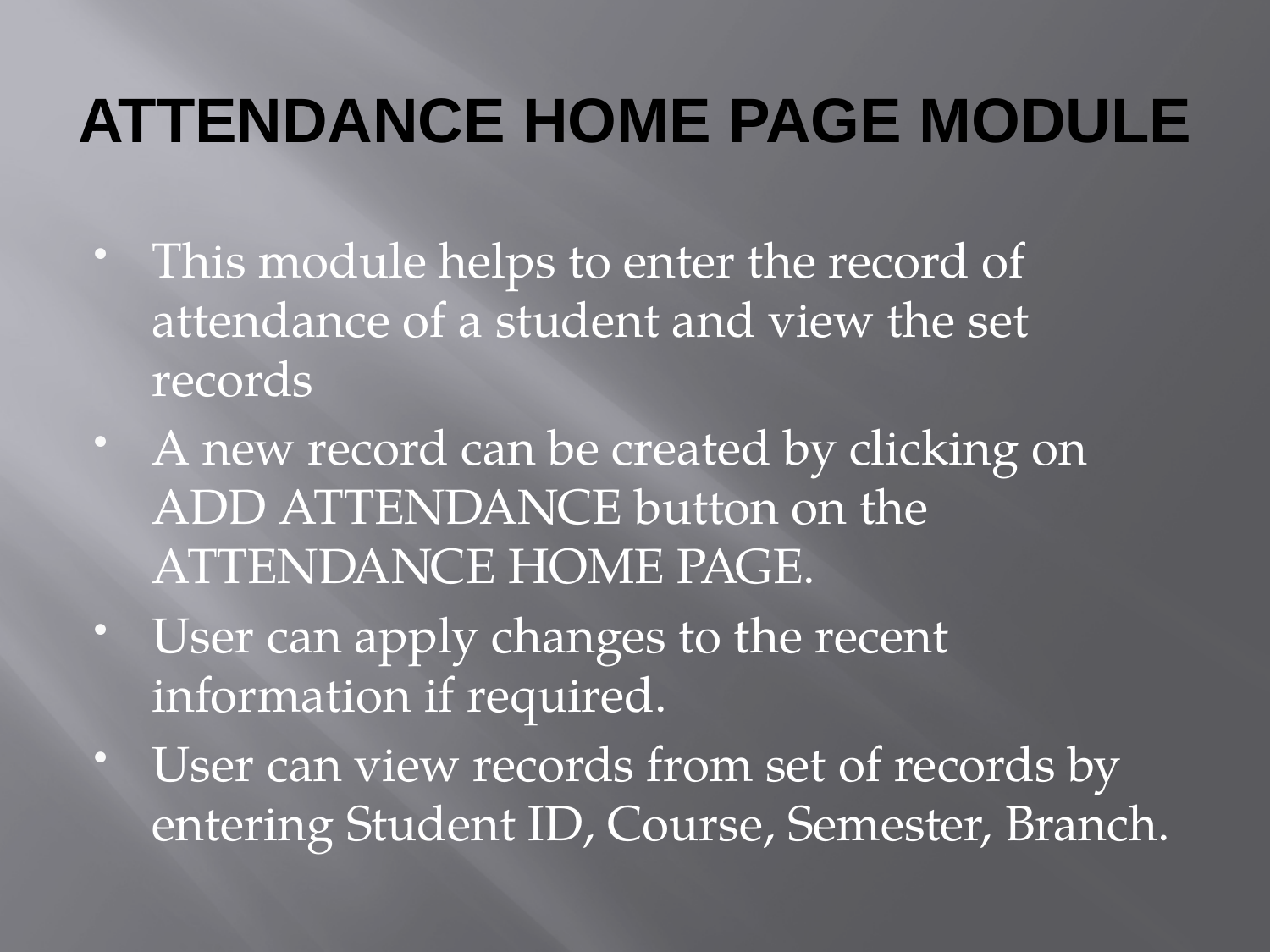

# ATTENDANCE HOME PAGE MODULE
This module helps to enter the record of attendance of a student and view the set records
A new record can be created by clicking on ADD ATTENDANCE button on the ATTENDANCE HOME PAGE.
User can apply changes to the recent information if required.
User can view records from set of records by entering Student ID, Course, Semester, Branch.